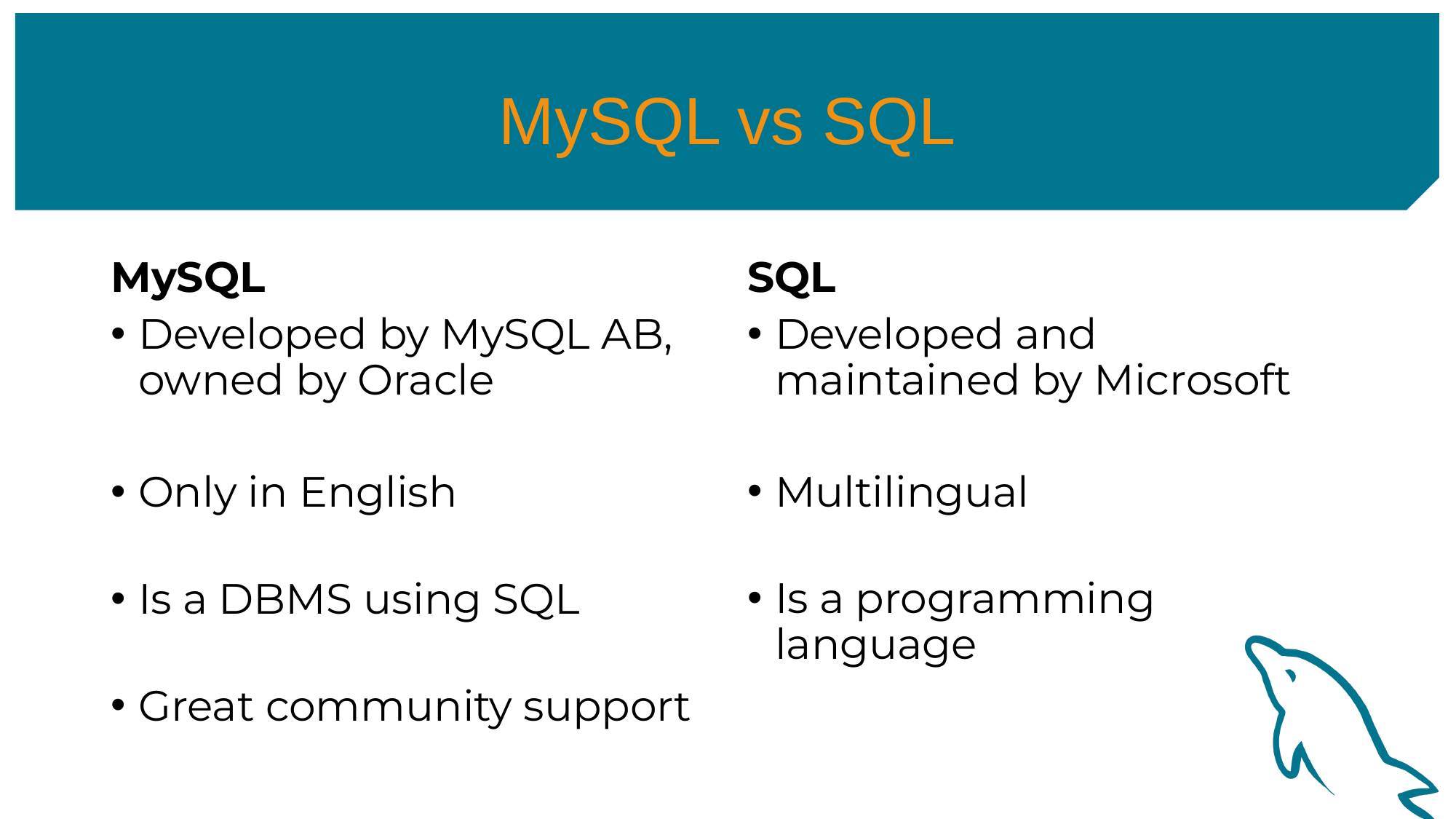

# MySQL vs SQL
MySQL
SQL
Developed by MySQL AB, owned by Oracle
Only in English
Is a DBMS using SQL
Great community support
Developed and maintained by Microsoft
Multilingual
Is a programming language